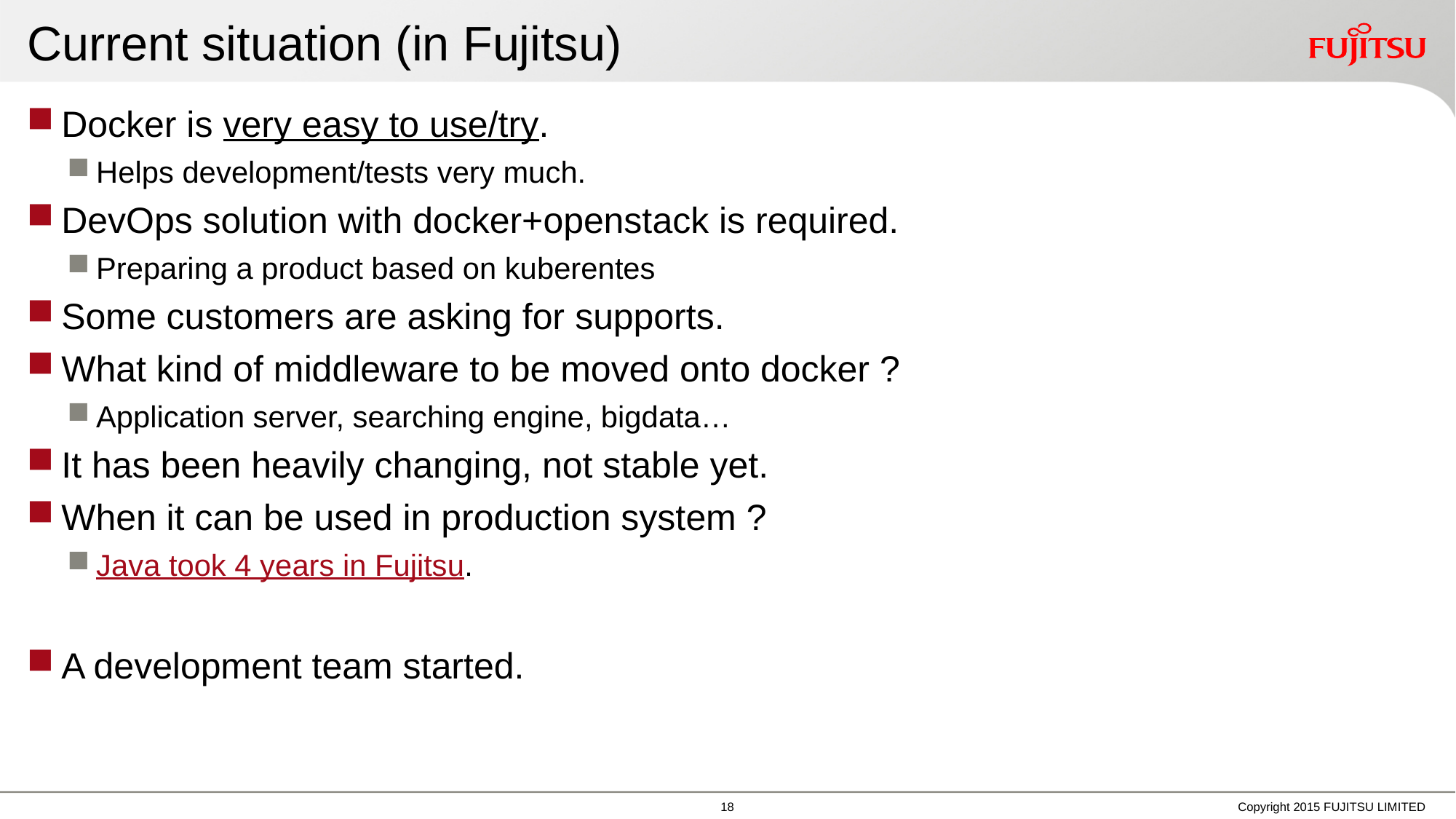

# Current situation (in Fujitsu)
Docker is very easy to use/try.
Helps development/tests very much.
DevOps solution with docker+openstack is required.
Preparing a product based on kuberentes
Some customers are asking for supports.
What kind of middleware to be moved onto docker ?
Application server, searching engine, bigdata…
It has been heavily changing, not stable yet.
When it can be used in production system ?
Java took 4 years in Fujitsu.

A development team started.

18
Copyright 2015 FUJITSU LIMITED